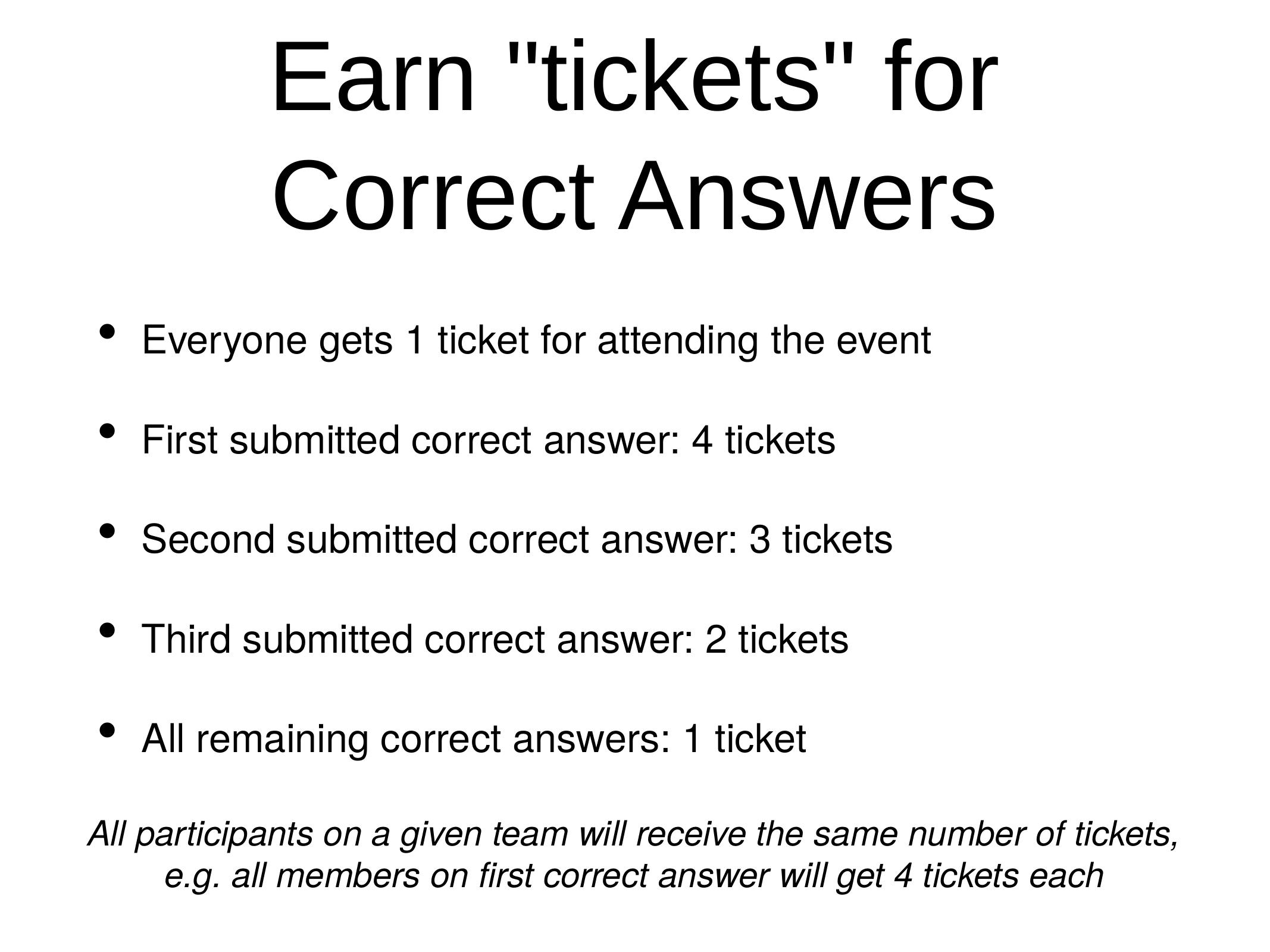

# Earn "tickets" for Correct Answers
Everyone gets 1 ticket for attending the event
First submitted correct answer: 4 tickets
Second submitted correct answer: 3 tickets
Third submitted correct answer: 2 tickets
All remaining correct answers: 1 ticket
All participants on a given team will receive the same number of tickets,
e.g. all members on first correct answer will get 4 tickets each